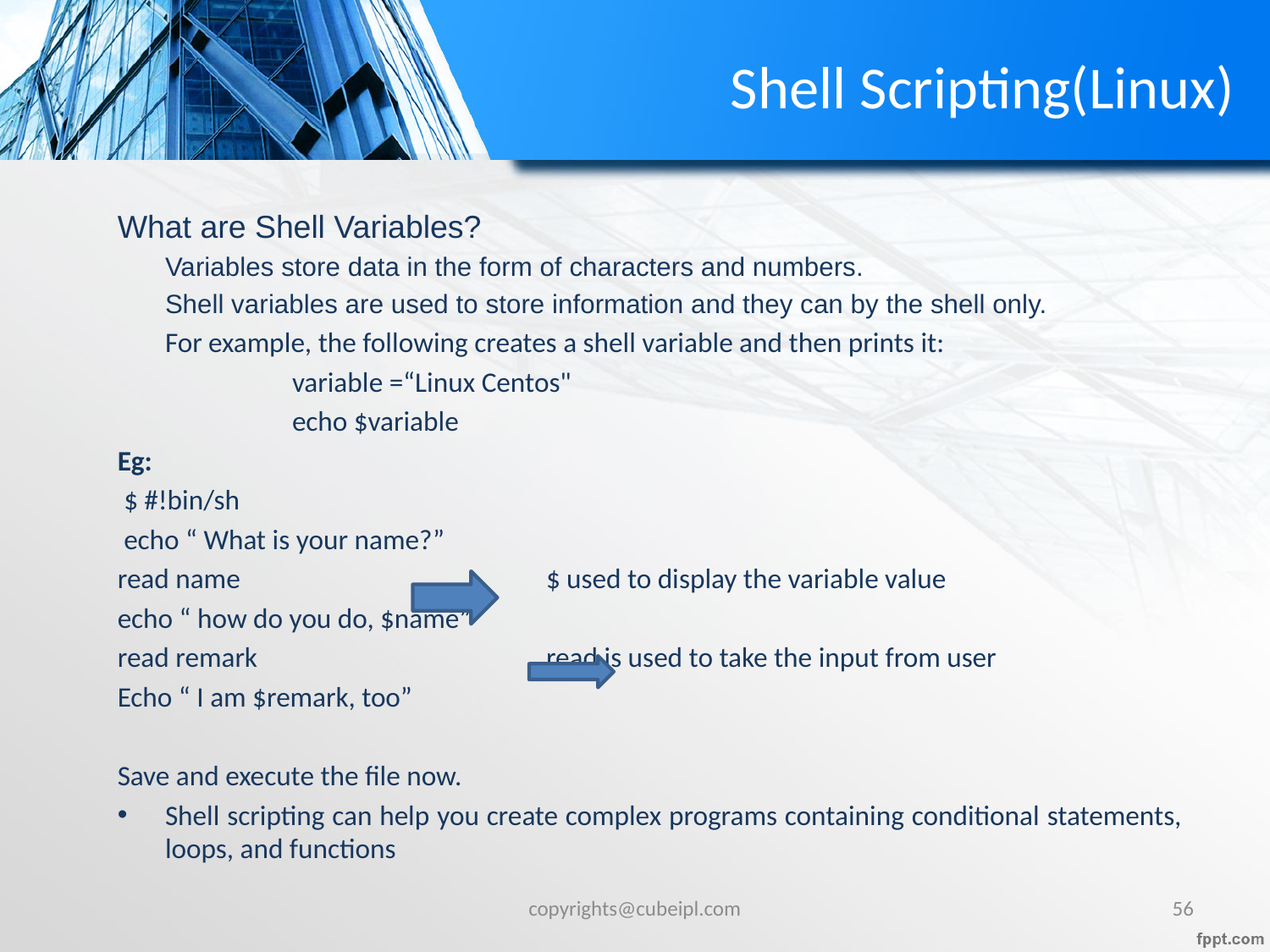

# Shell Scripting(Linux)
What are Shell Variables?
	Variables store data in the form of characters and numbers.
	Shell variables are used to store information and they can by the shell only.
	For example, the following creates a shell variable and then prints it:
	 	variable =“Linux Centos"
		echo $variable
Eg:
 $ #!bin/sh
 echo “ What is your name?”
read name			$ used to display the variable value
echo “ how do you do, $name”
read remark			read is used to take the input from user
Echo “ I am $remark, too”

Save and execute the file now.
Shell scripting can help you create complex programs containing conditional statements, loops, and functions

copyrights@cubeipl.com
56